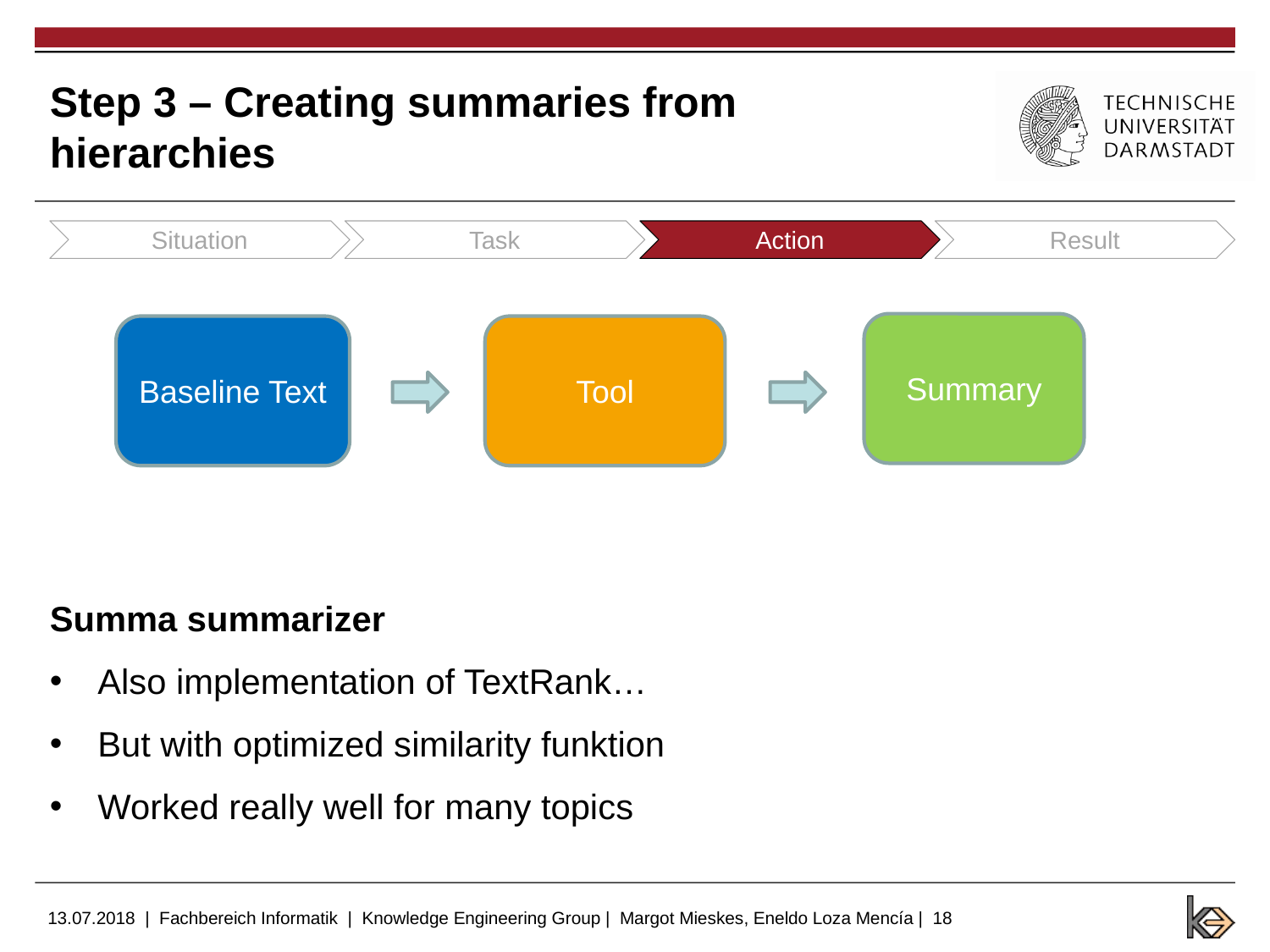

# Step 3 – Creating summaries from hierarchies
Situation
Task
Action
Result

Summa summarizer
Also implementation of TextRank…
But with optimized similarity funktion
Worked really well for many topics
Summary
Baseline Text
Tool